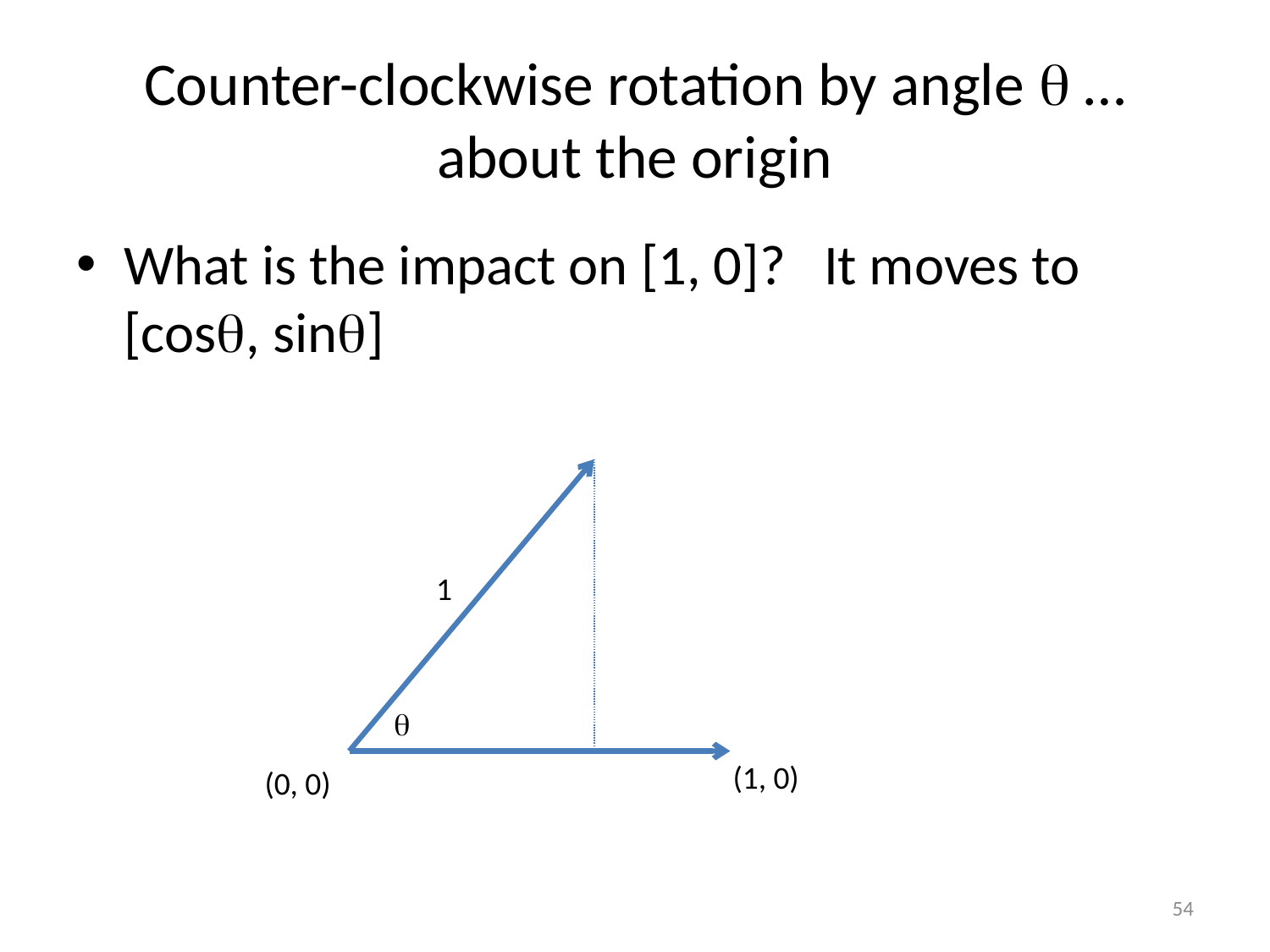

# Counter-clockwise rotation by angle θ … about the origin
What is the impact on [1, 0]?   It moves to [cosθ, sinθ]
1
θ
(1, 0)
(0, 0)
54